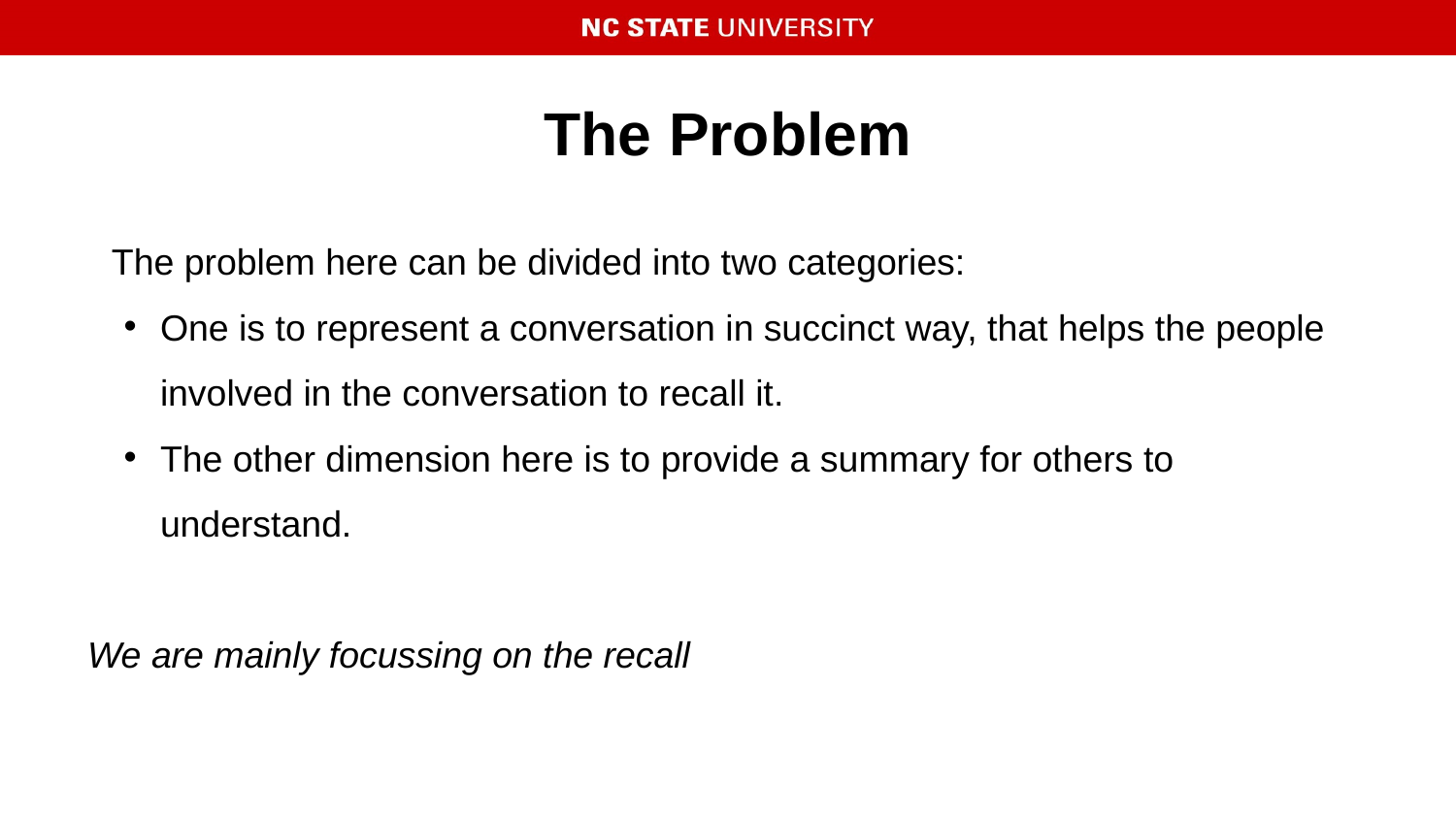

# The Problem
The problem here can be divided into two categories:
One is to represent a conversation in succinct way, that helps the people involved in the conversation to recall it.
The other dimension here is to provide a summary for others to understand.

We are mainly focussing on the recall